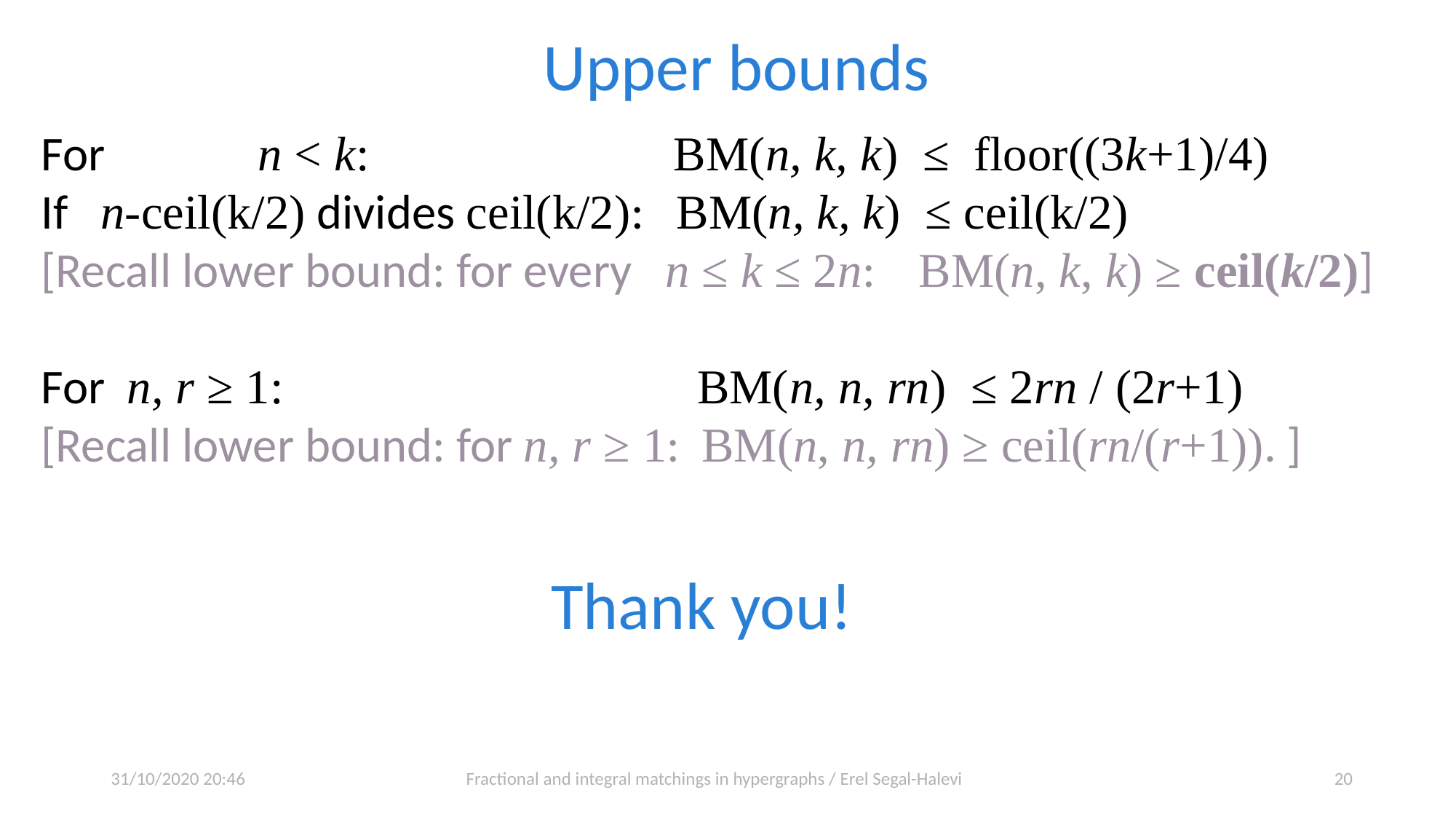

# Upper bounds
For              n < k:                         BM(n, k, k)  ≤  floor((3k+1)/4)
If   n-ceil(k/2) divides ceil(k/2):   BM(n, k, k)  ≤ ceil(k/2)
[Recall lower bound: for every   n ≤ k ≤ 2n:    BM(n, k, k) ≥ ceil(k/2)]

For  n, r ≥ 1:                                  BM(n, n, rn)  ≤ 2rn / (2r+1)
[Recall lower bound: for n, r ≥ 1:  BM(n, n, rn) ≥ ceil(rn/(r+1)). ]
Thank you!
31/10/2020 20:46
Fractional and integral matchings in hypergraphs / Erel Segal-Halevi
20